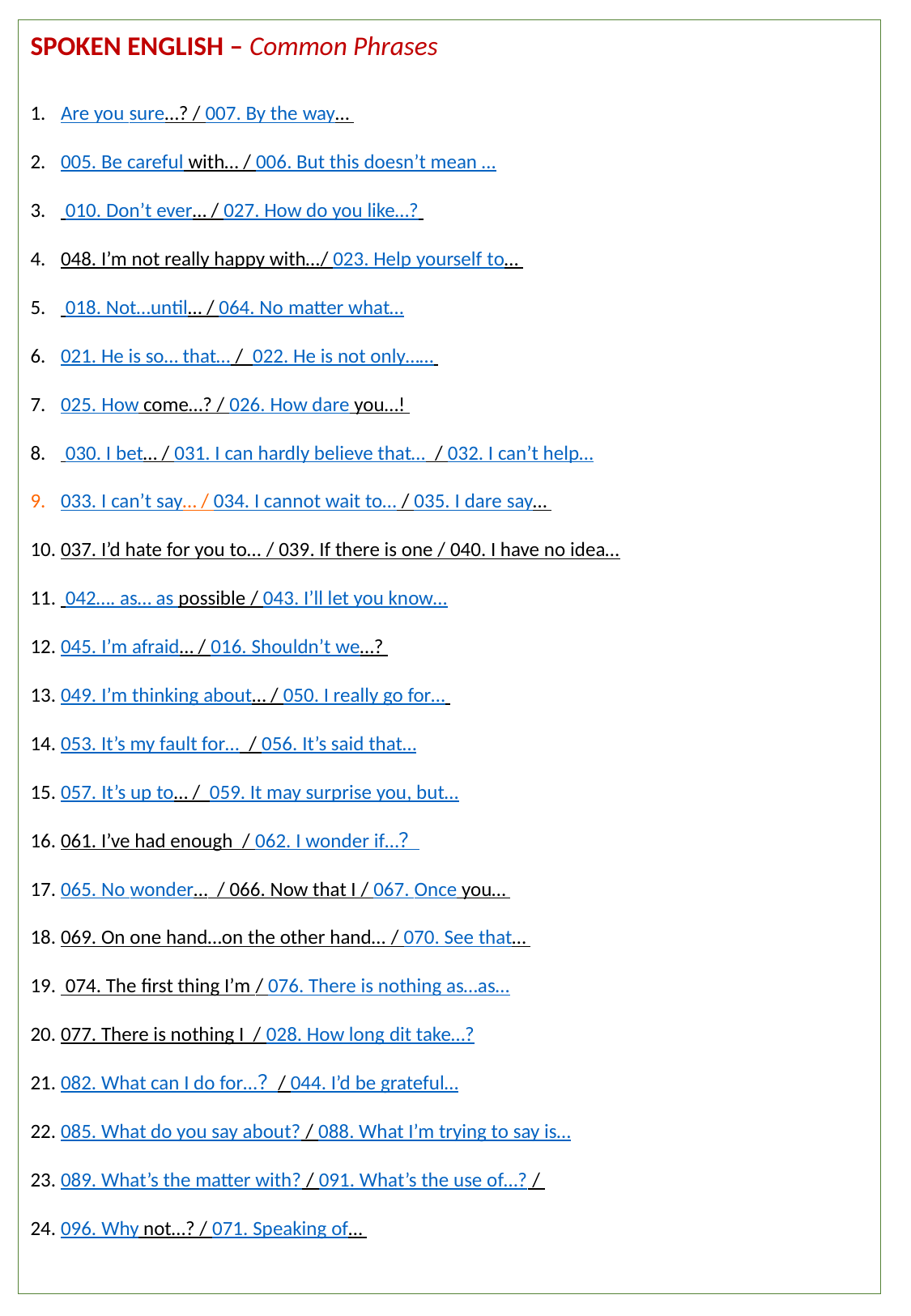

SPOKEN ENGLISH – Common Phrases

Are you sure…? / 007. By the way…

005. Be careful with… / 006. But this doesn’t mean …

 010. Don’t ever… / 027. How do you like…?

048. I’m not really happy with…/ 023. Help yourself to…

 018. Not…until… / 064. No matter what…

021. He is so… that… /  022. He is not only……

025. How come…? / 026. How dare you…!

 030. I bet… / 031. I can hardly believe that…  / 032. I can’t help…

033. I can’t say… / 034. I cannot wait to… / 035. I dare say…

037. I’d hate for you to… / 039. If there is one / 040. I have no idea…

 042…. as… as possible / 043. I’ll let you know…

045. I’m afraid… / 016. Shouldn’t we…?

049. I’m thinking about… / 050. I really go for…

053. It’s my fault for…  / 056. It’s said that…

057. It’s up to… /  059. It may surprise you, but…

061. I’ve had enough  / 062. I wonder if…？

065. No wonder…  / 066. Now that I / 067. Once you…

069. On one hand…on the other hand… / 070. See that…

 074. The first thing I’m / 076. There is nothing as…as…

077. There is nothing I  / 028. How long dit take…?

082. What can I do for…？/ 044. I’d be grateful…

085. What do you say about? / 088. What I’m trying to say is…

089. What’s the matter with? / 091. What’s the use of…? /

096. Why not…? / 071. Speaking of…